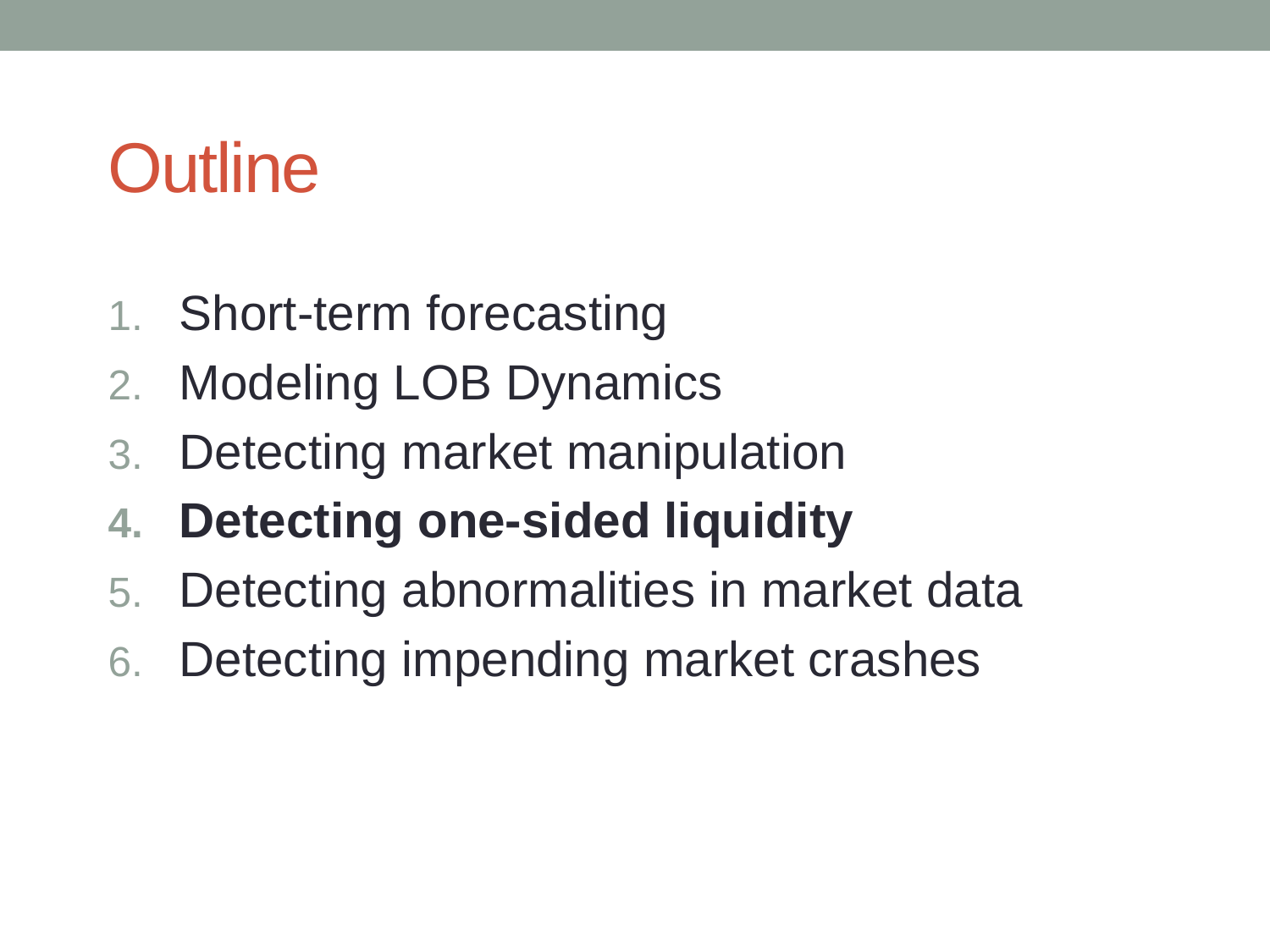

# Outline
Short-term forecasting
Modeling LOB Dynamics
Detecting market manipulation
Detecting one-sided liquidity
Detecting abnormalities in market data
Detecting impending market crashes